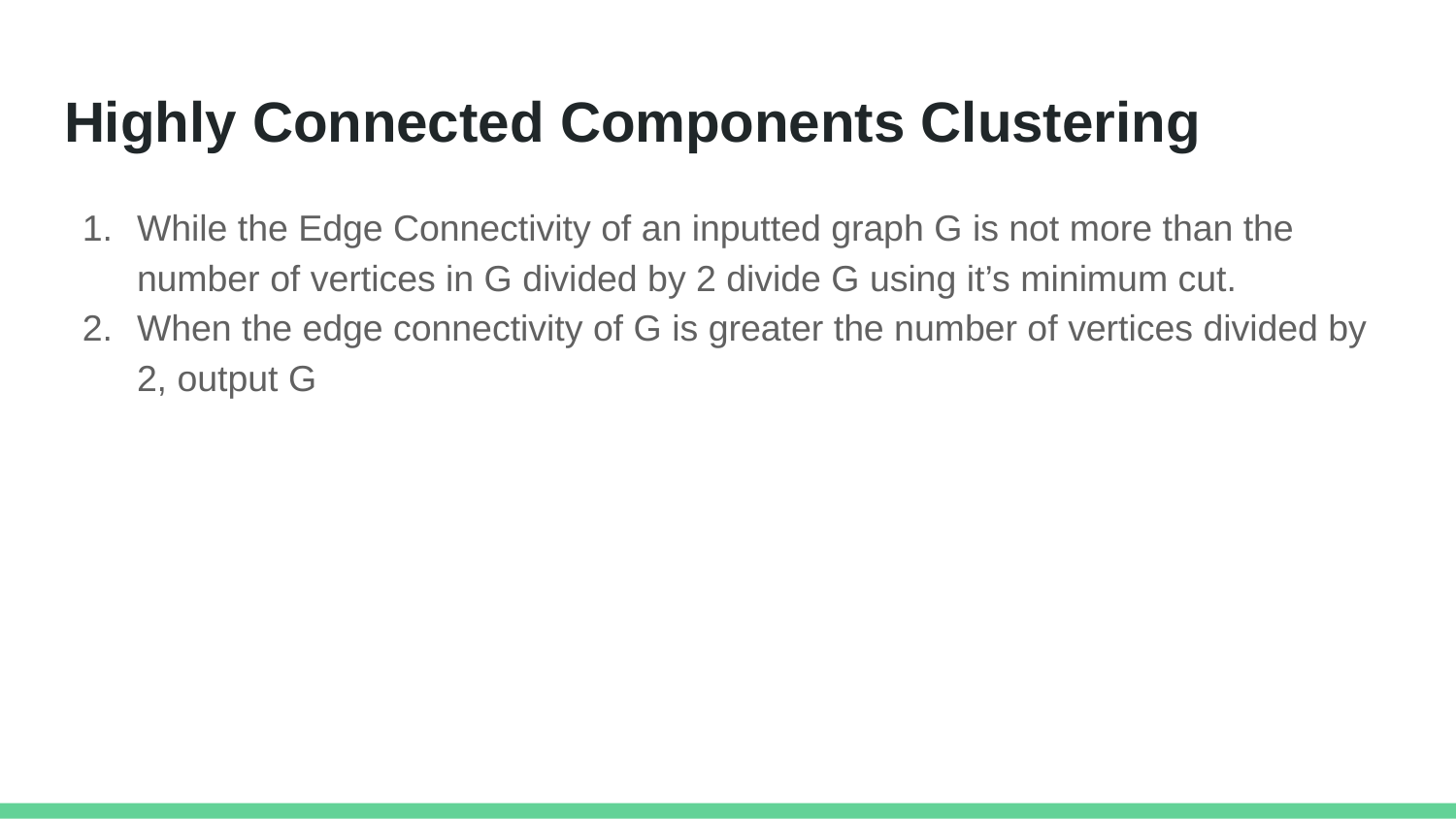

# Highly Connected Components Clustering
While the Edge Connectivity of an inputted graph G is not more than the number of vertices in G divided by 2 divide G using it’s minimum cut.
When the edge connectivity of G is greater the number of vertices divided by 2, output G